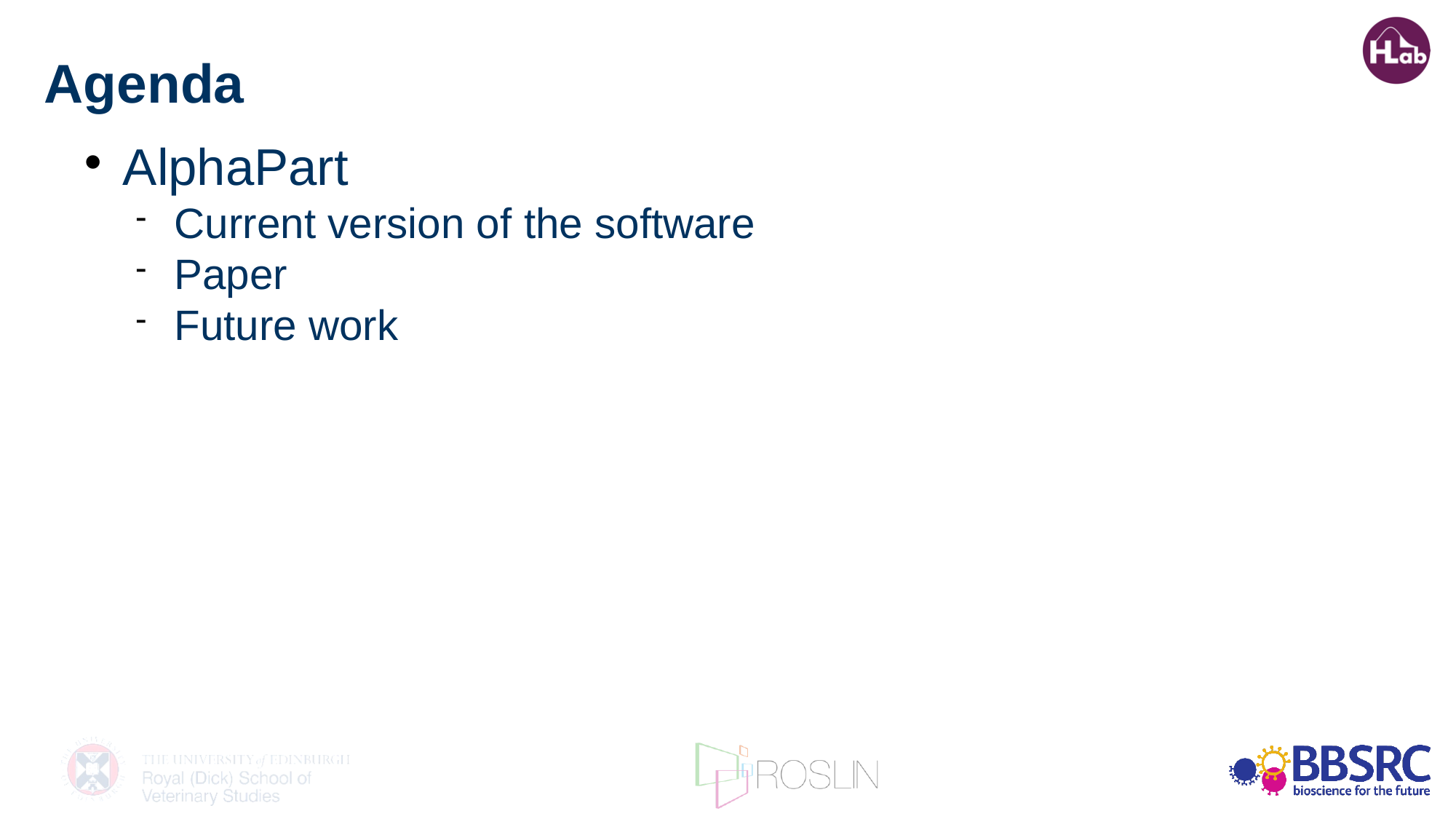

Agenda
AlphaPart
Current version of the software
Paper
Future work